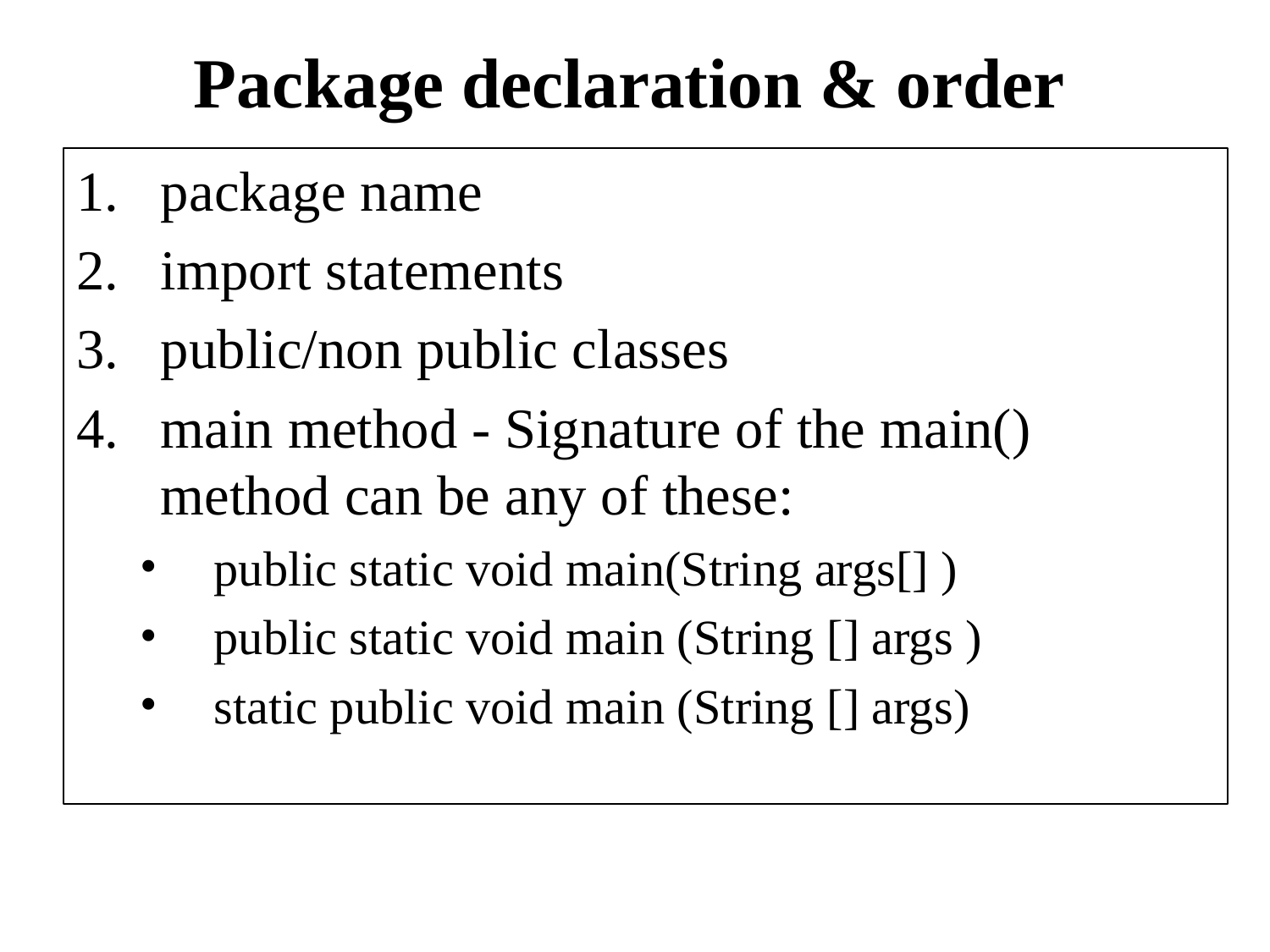

# Package declaration & order
package name
import statements
public/non public classes
main method - Signature of the main() method can be any of these:
public static void main(String args[] )
public static void main (String [] args )
static public void main (String [] args)